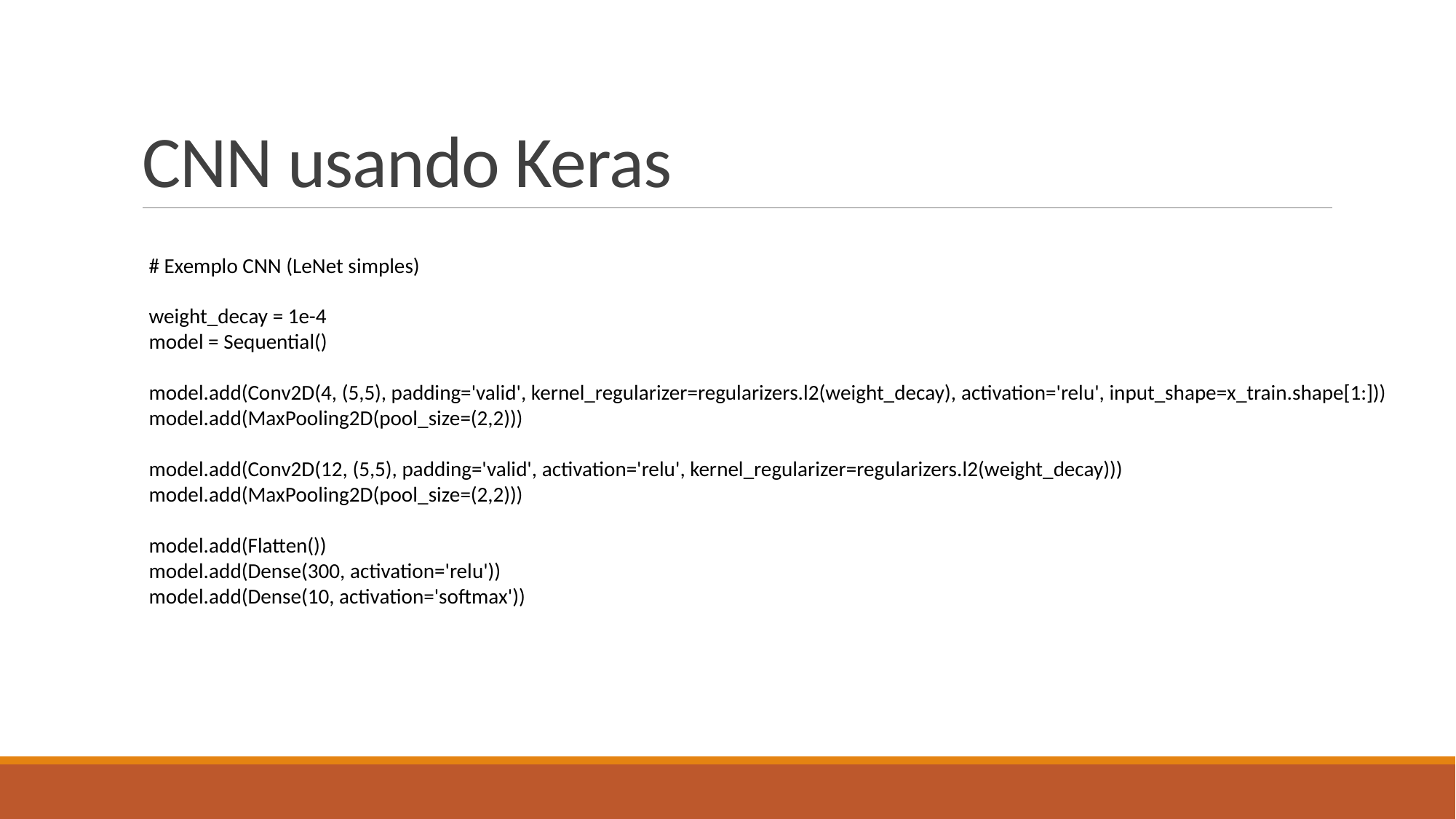

# CNN usando Keras
# Exemplo CNN (LeNet simples)

weight_decay = 1e-4
model = Sequential()

model.add(Conv2D(4, (5,5), padding='valid', kernel_regularizer=regularizers.l2(weight_decay), activation='relu', input_shape=x_train.shape[1:]))
model.add(MaxPooling2D(pool_size=(2,2)))
model.add(Conv2D(12, (5,5), padding='valid', activation='relu', kernel_regularizer=regularizers.l2(weight_decay)))
model.add(MaxPooling2D(pool_size=(2,2)))
model.add(Flatten())
model.add(Dense(300, activation='relu'))
model.add(Dense(10, activation='softmax'))